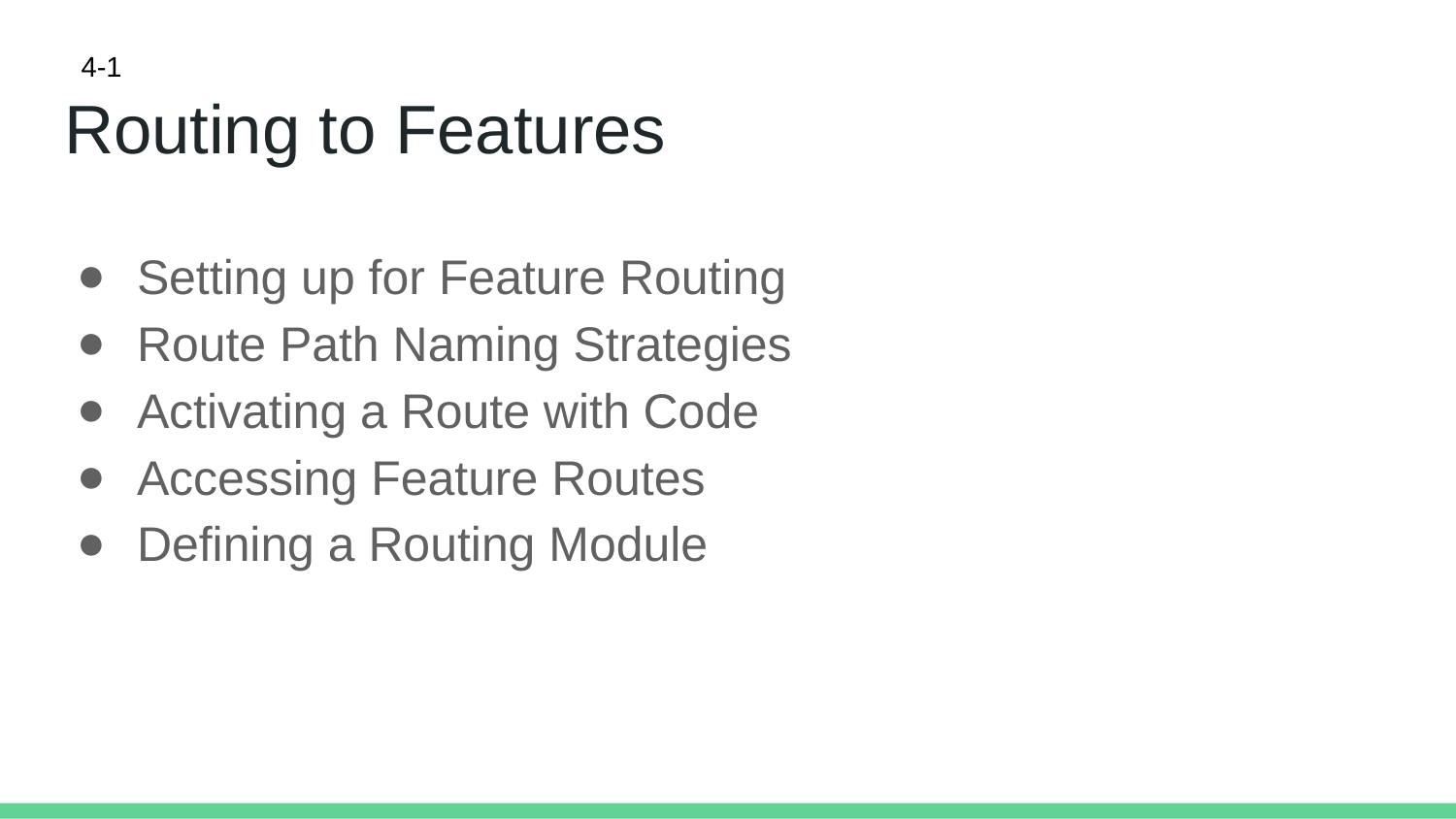

4-1
# Routing to Features
Setting up for Feature Routing
Route Path Naming Strategies
Activating a Route with Code
Accessing Feature Routes
Defining a Routing Module